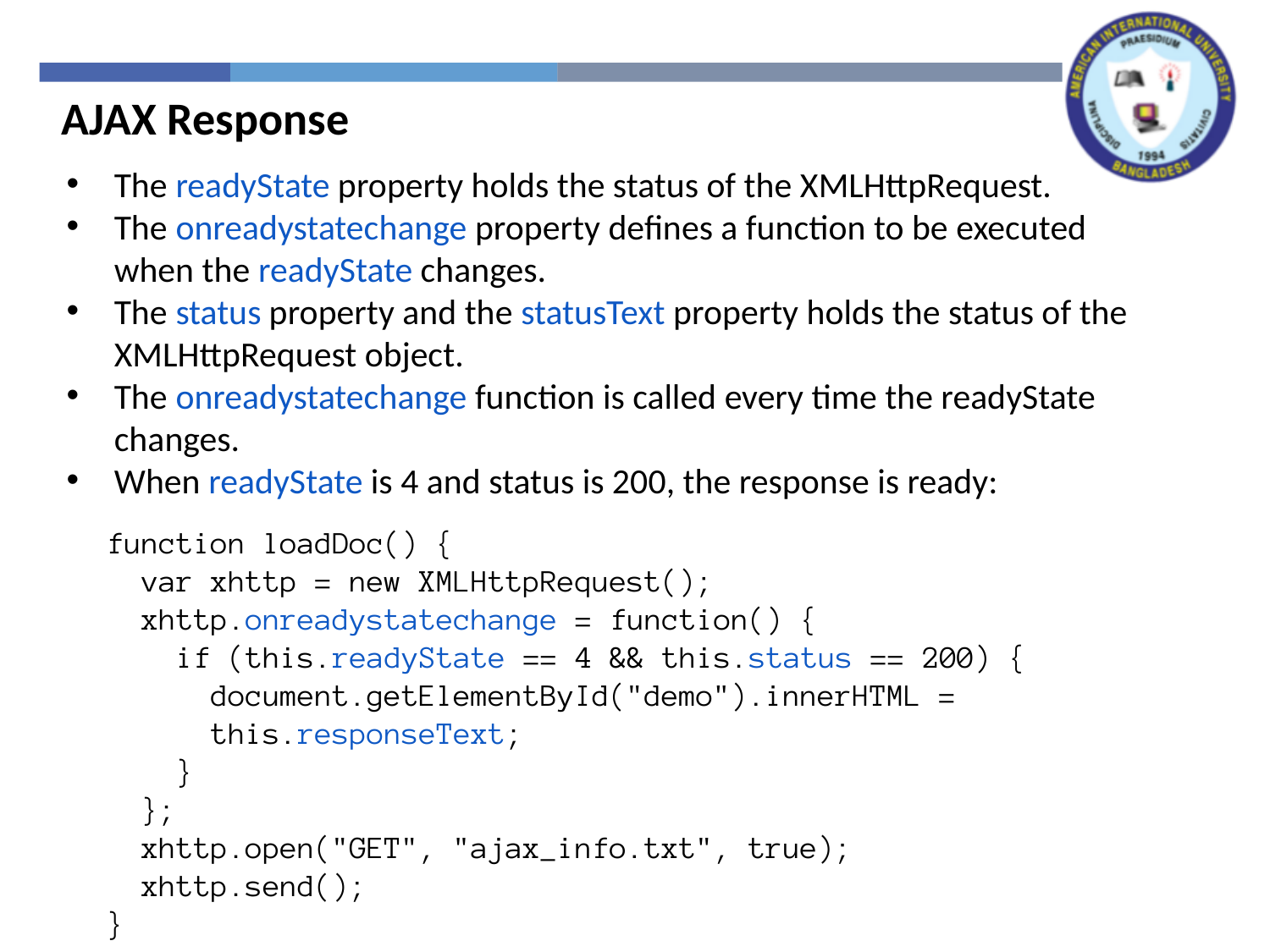

AJAX Response
The readyState property holds the status of the XMLHttpRequest.
The onreadystatechange property defines a function to be executed when the readyState changes.
The status property and the statusText property holds the status of the XMLHttpRequest object.
The onreadystatechange function is called every time the readyState changes.
When readyState is 4 and status is 200, the response is ready:

function loadDoc() {
  var xhttp = new XMLHttpRequest();
  xhttp.onreadystatechange = function() {
    if (this.readyState == 4 && this.status == 200) {
      document.getElementById("demo").innerHTML =
      this.responseText;
    }
  };
  xhttp.open("GET", "ajax_info.txt", true);
  xhttp.send();
}